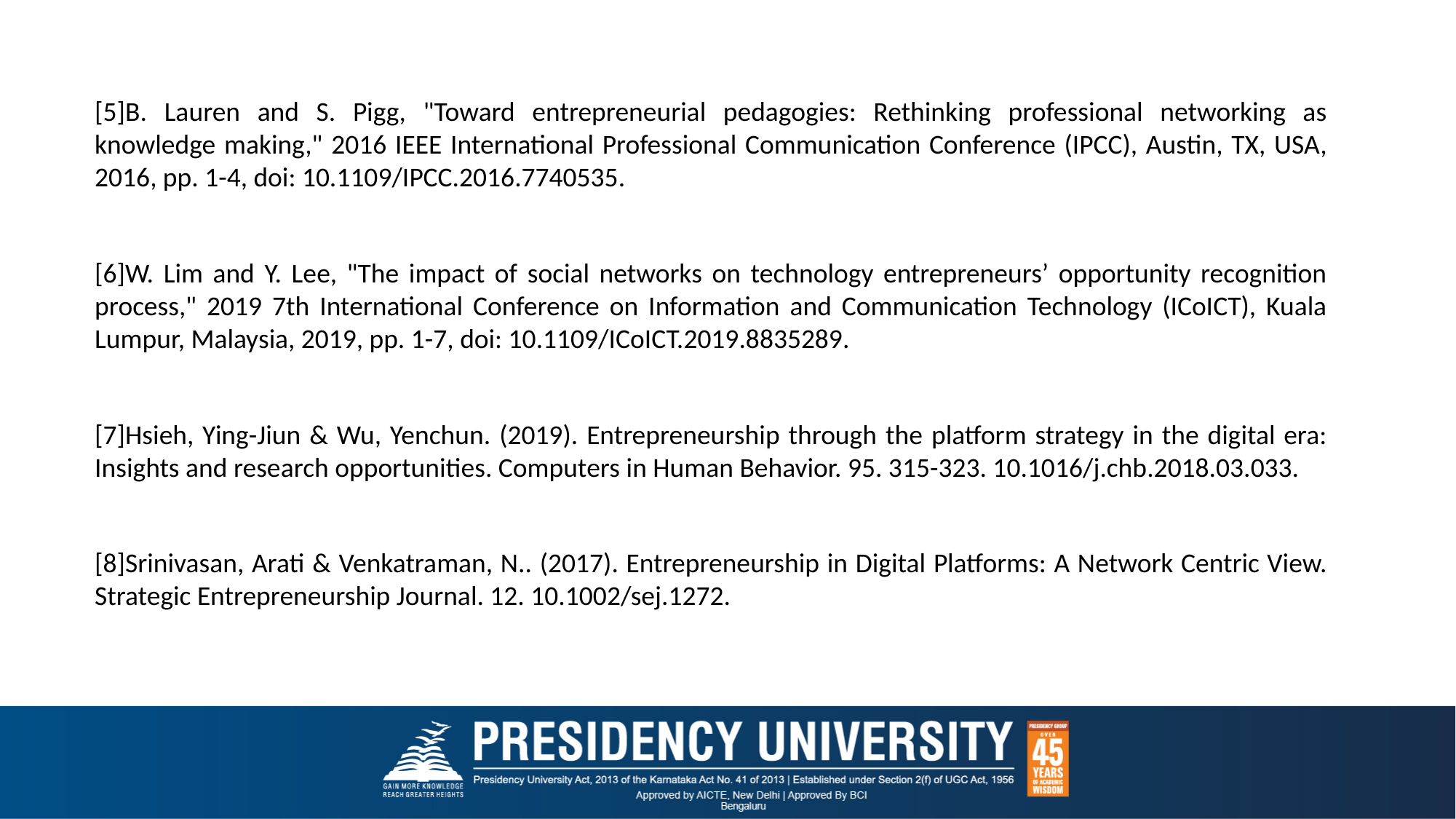

[5]B. Lauren and S. Pigg, "Toward entrepreneurial pedagogies: Rethinking professional networking as knowledge making," 2016 IEEE International Professional Communication Conference (IPCC), Austin, TX, USA, 2016, pp. 1-4, doi: 10.1109/IPCC.2016.7740535.

[6]W. Lim and Y. Lee, "The impact of social networks on technology entrepreneurs’ opportunity recognition process," 2019 7th International Conference on Information and Communication Technology (ICoICT), Kuala Lumpur, Malaysia, 2019, pp. 1-7, doi: 10.1109/ICoICT.2019.8835289.

[7]Hsieh, Ying-Jiun & Wu, Yenchun. (2019). Entrepreneurship through the platform strategy in the digital era: Insights and research opportunities. Computers in Human Behavior. 95. 315-323. 10.1016/j.chb.2018.03.033.

[8]Srinivasan, Arati & Venkatraman, N.. (2017). Entrepreneurship in Digital Platforms: A Network Centric View. Strategic Entrepreneurship Journal. 12. 10.1002/sej.1272.